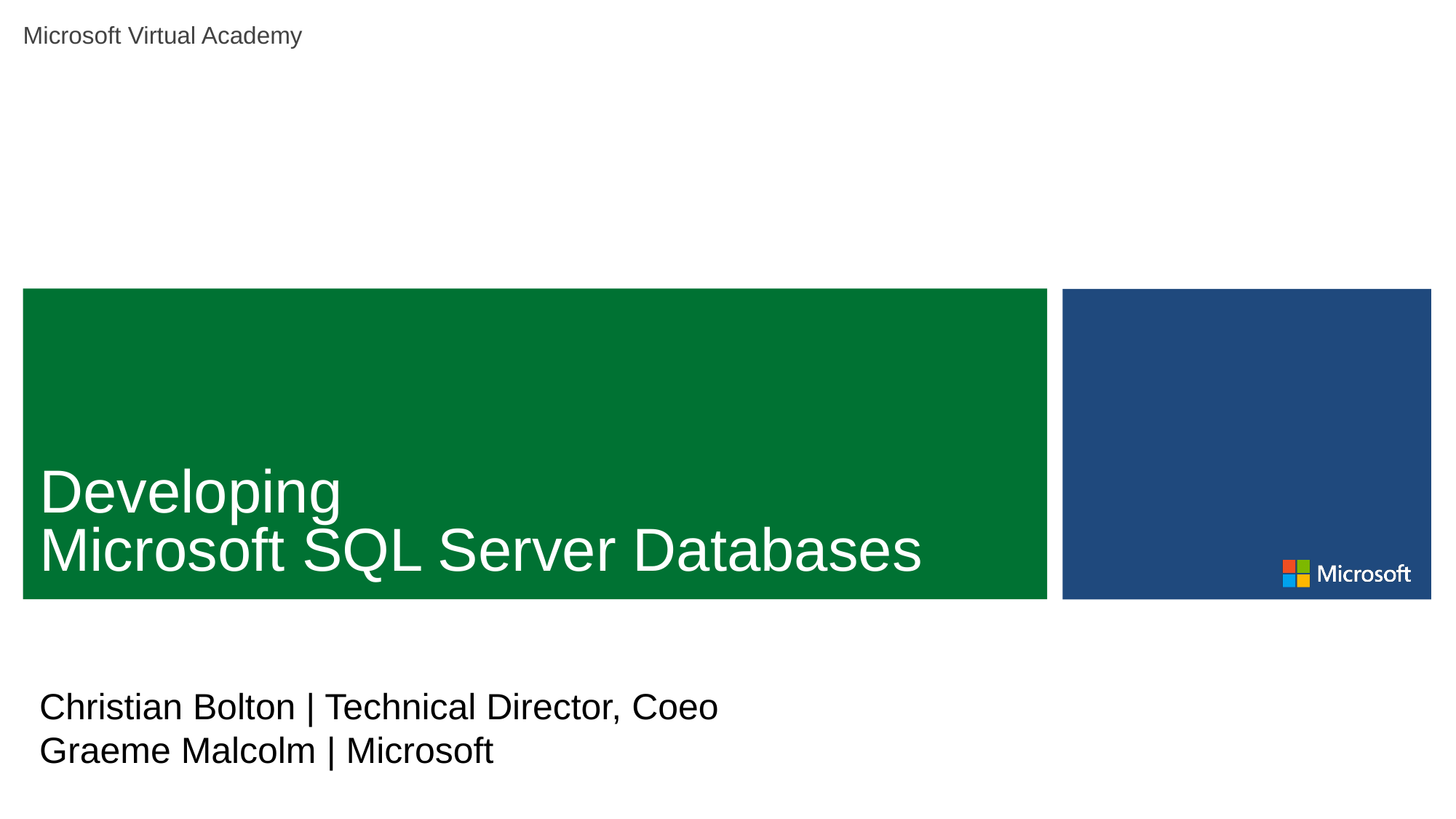

# Developing Microsoft SQL Server Databases
Christian Bolton | Technical Director, Coeo
Graeme Malcolm | Microsoft